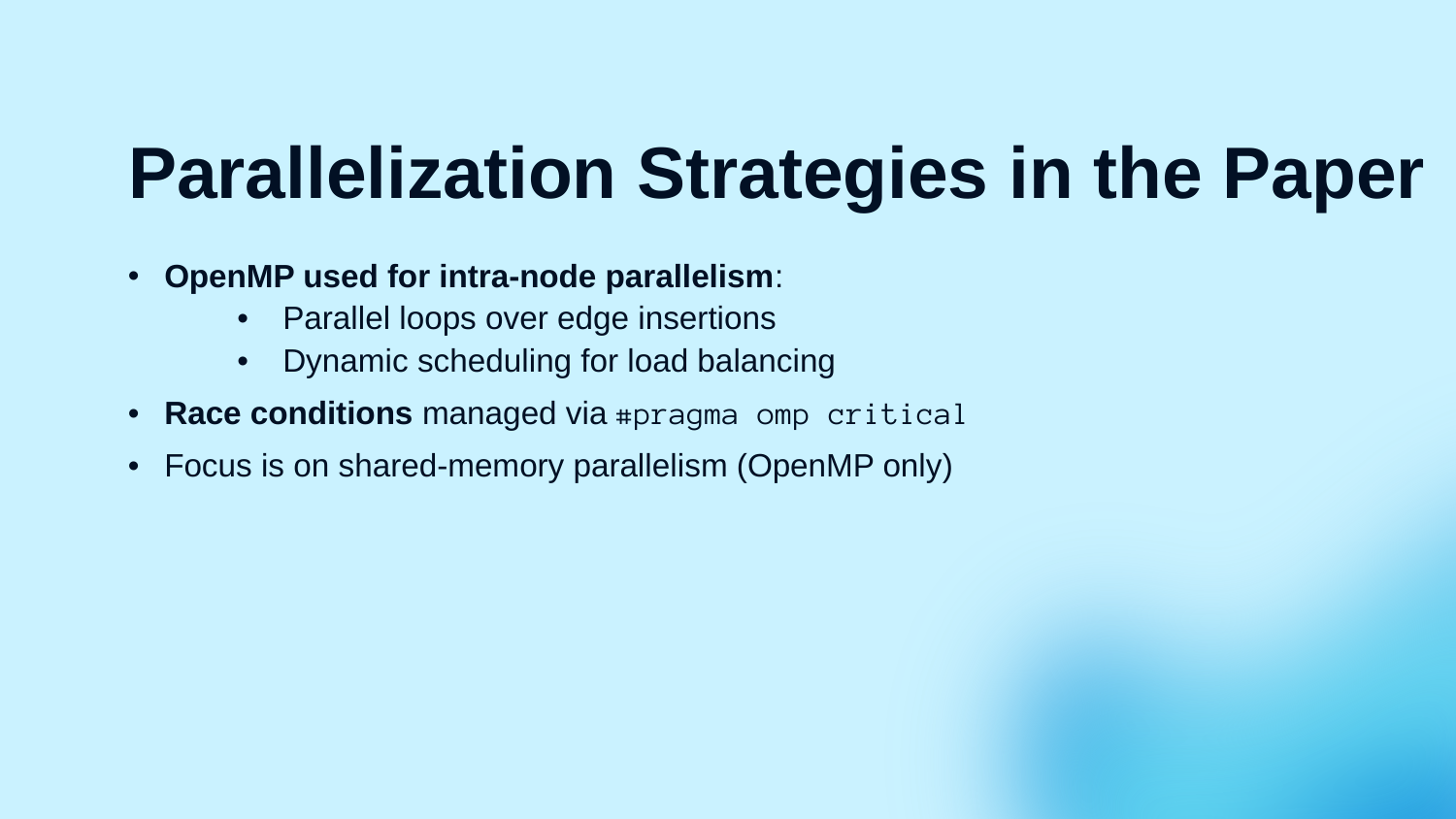

# Parallelization Strategies in the Paper

OpenMP used for intra-node parallelism:
Parallel loops over edge insertions
Dynamic scheduling for load balancing
Race conditions managed via #pragma omp critical
Focus is on shared-memory parallelism (OpenMP only)